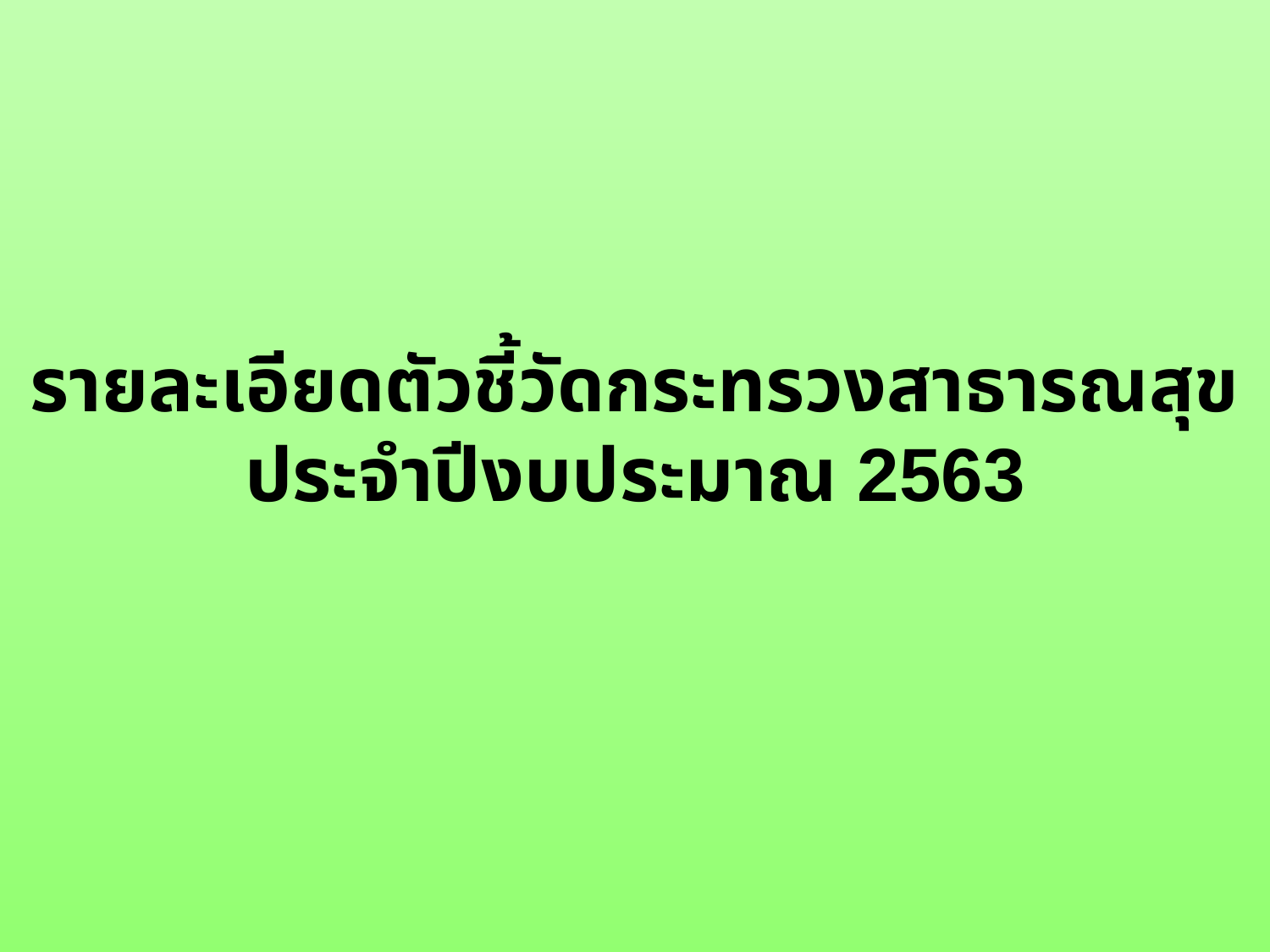

# รายละเอียดตัวชี้วัดกระทรวงสาธารณสุข ประจำปีงบประมาณ 2563